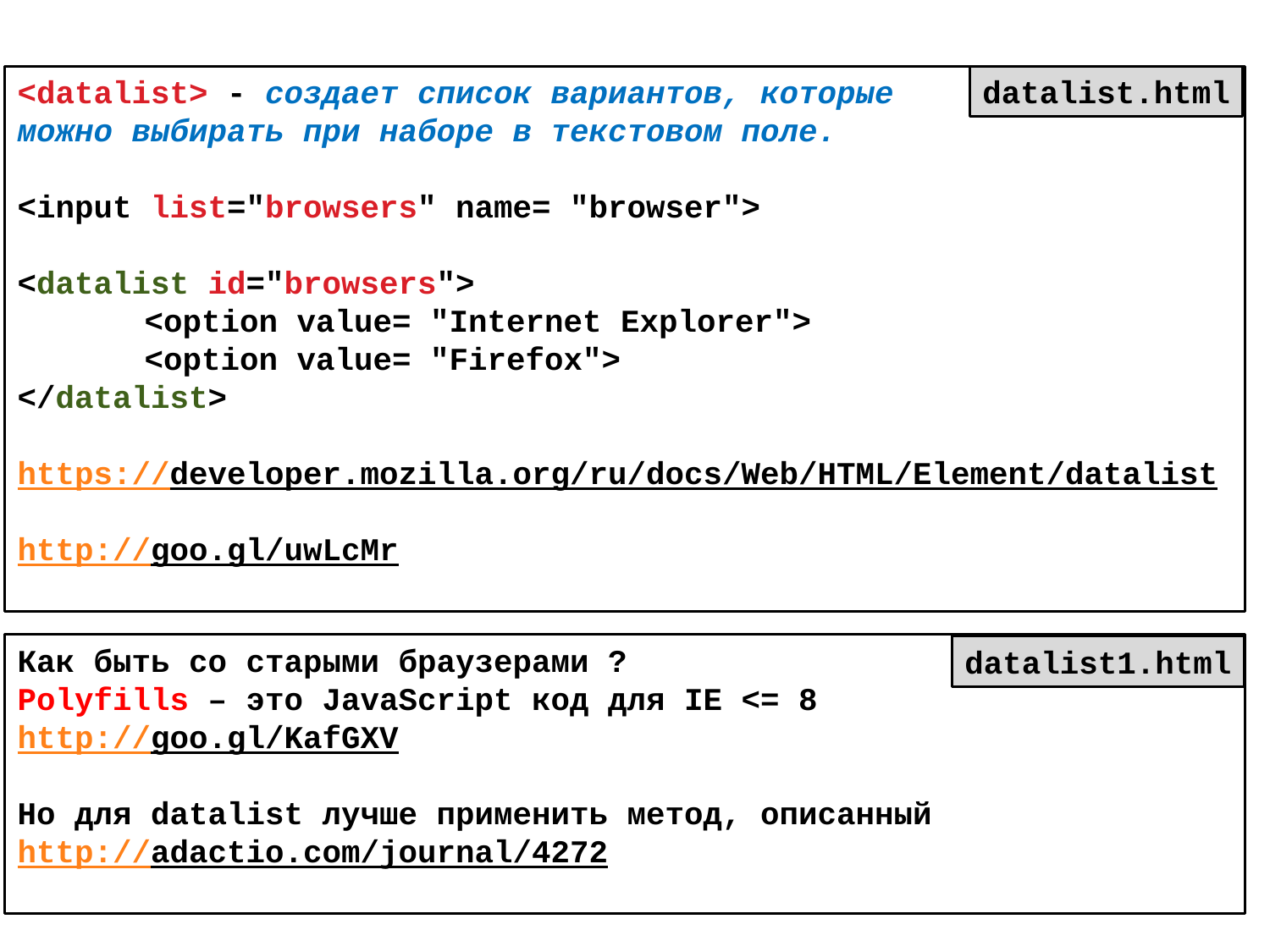

<datalist> - cоздает список вариантов, которые
можно выбирать при наборе в текстовом поле.

<input list="browsers" name= "browser">

<datalist id="browsers">
	<option value= "Internet Explorer">
	<option value= "Firefox">
</datalist>

https://developer.mozilla.org/ru/docs/Web/HTML/Element/datalist

http://goo.gl/uwLcMr

datalist.html
Как быть со старыми браузерами ?
Polyfills – это JavaScript код для IE <= 8
http://goo.gl/KafGXV

Но для datalist лучше применить метод, описанный
http://adactio.com/journal/4272

datalist1.html